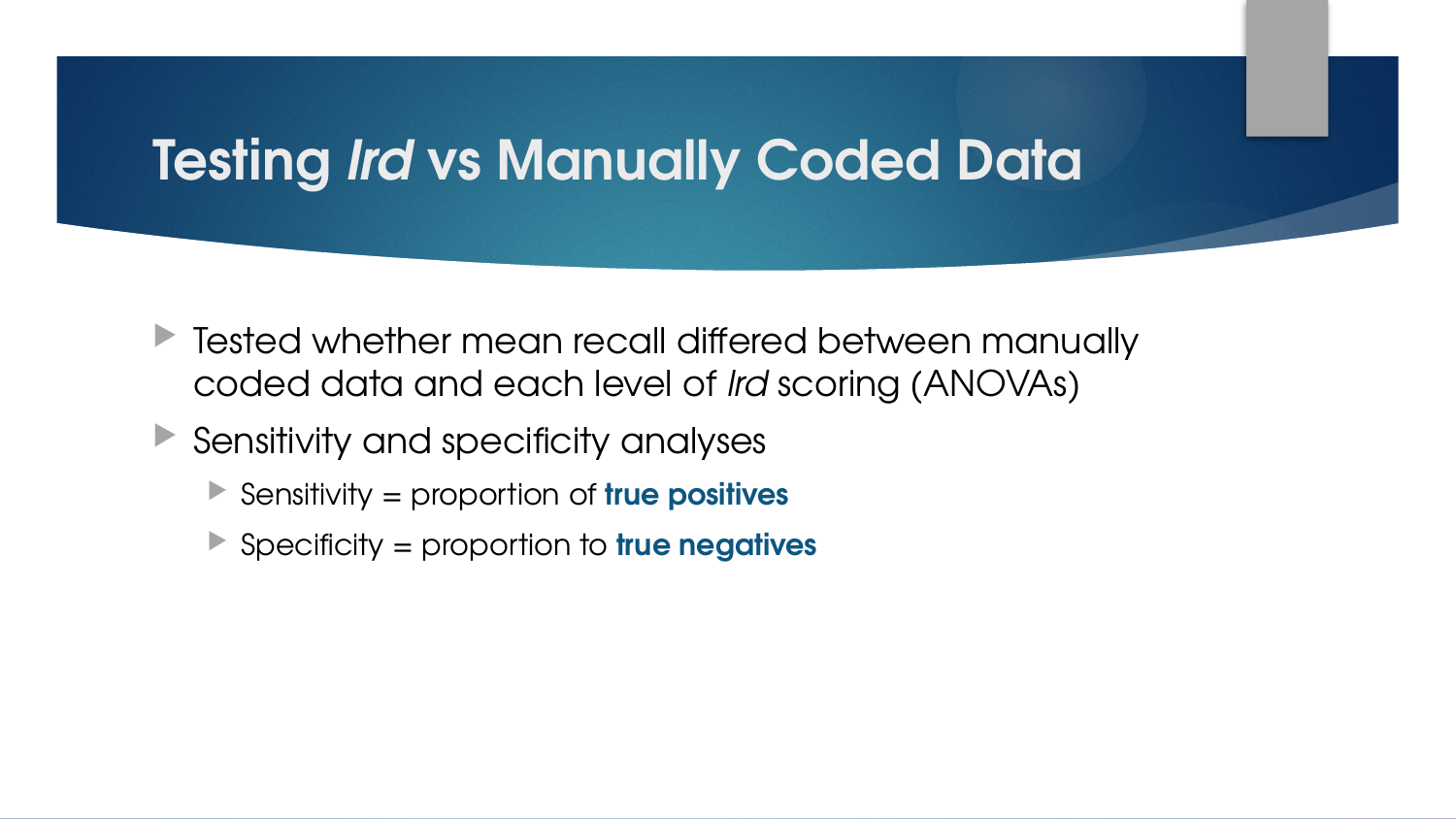

# Testing lrd vs Manually Coded Data
Tested whether mean recall differed between manually coded data and each level of lrd scoring (ANOVAs)
Sensitivity and specificity analyses
Sensitivity = proportion of true positives
Specificity = proportion to true negatives